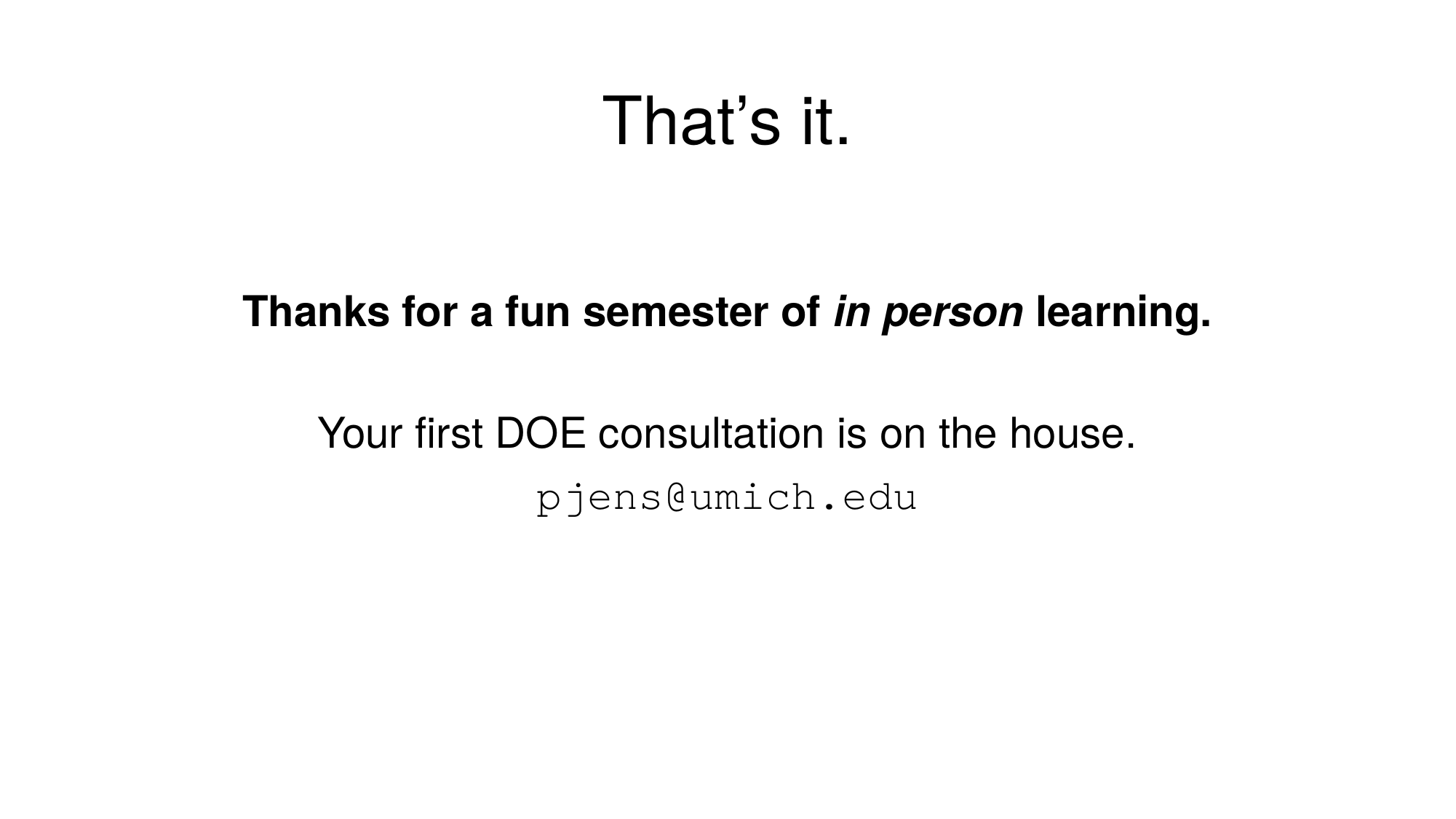

# That’s it.

Thanks for a fun semester of in person learning.

Your first DOE consultation is on the house.
pjens@umich.edu